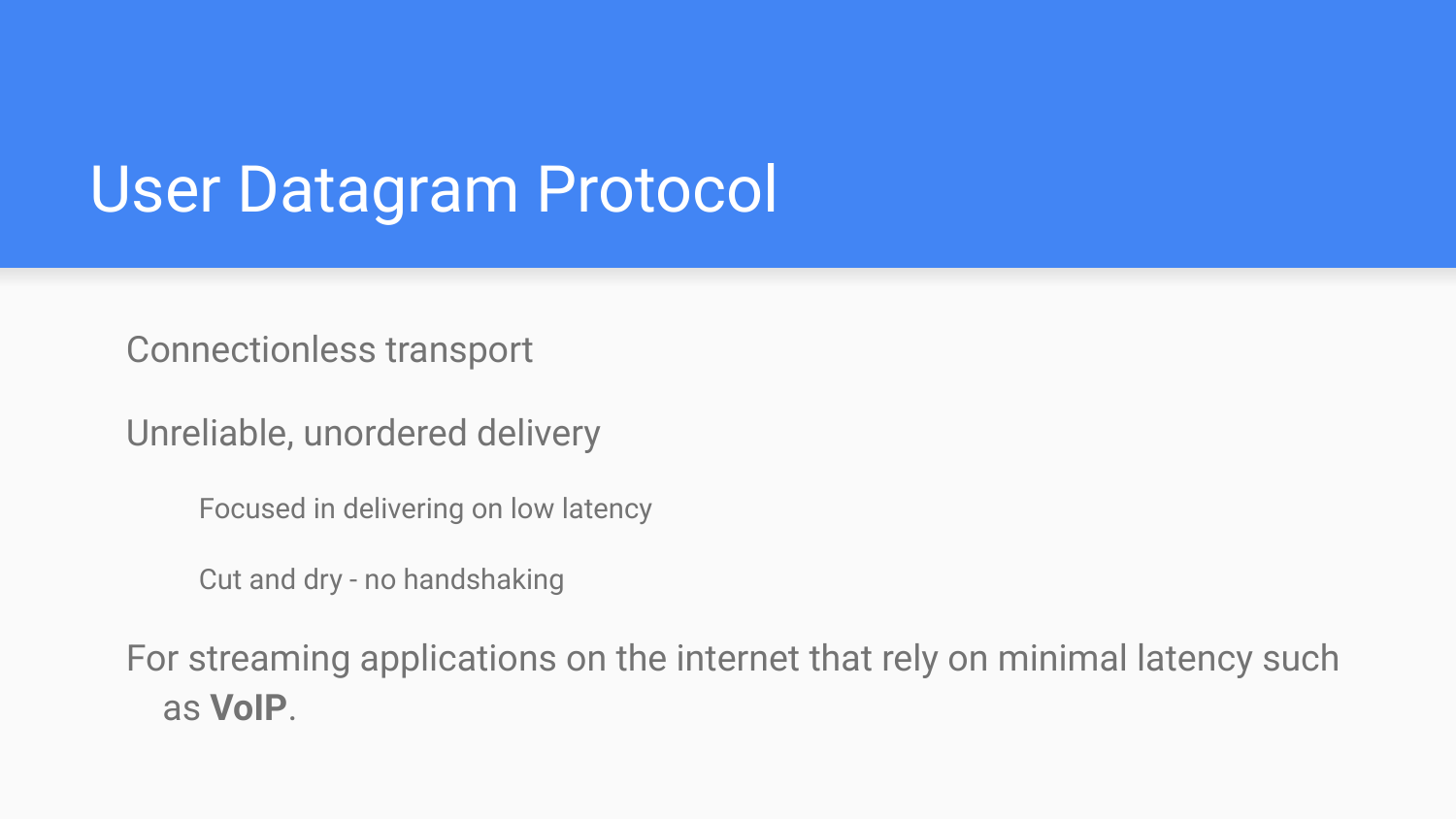

# User Datagram Protocol
Connectionless transport
Unreliable, unordered delivery
Focused in delivering on low latency
Cut and dry - no handshaking
For streaming applications on the internet that rely on minimal latency such as VoIP.